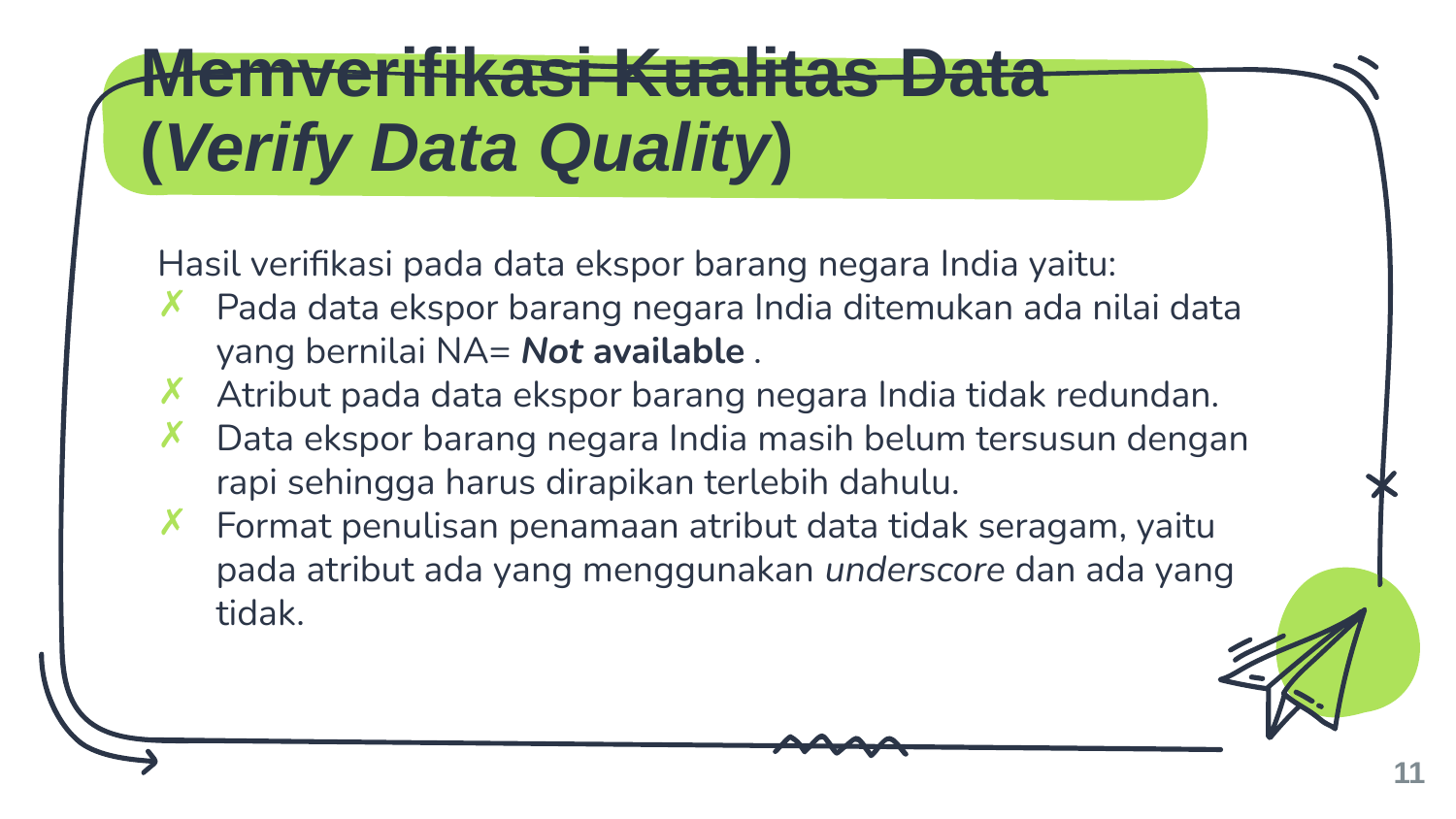

# Memverifikasi Kualitas Data (Verify Data Quality)
Hasil verifikasi pada data ekspor barang negara India yaitu:
Pada data ekspor barang negara India ditemukan ada nilai data yang bernilai NA= Not available .
Atribut pada data ekspor barang negara India tidak redundan.
Data ekspor barang negara India masih belum tersusun dengan rapi sehingga harus dirapikan terlebih dahulu.
Format penulisan penamaan atribut data tidak seragam, yaitu pada atribut ada yang menggunakan underscore dan ada yang tidak.

11